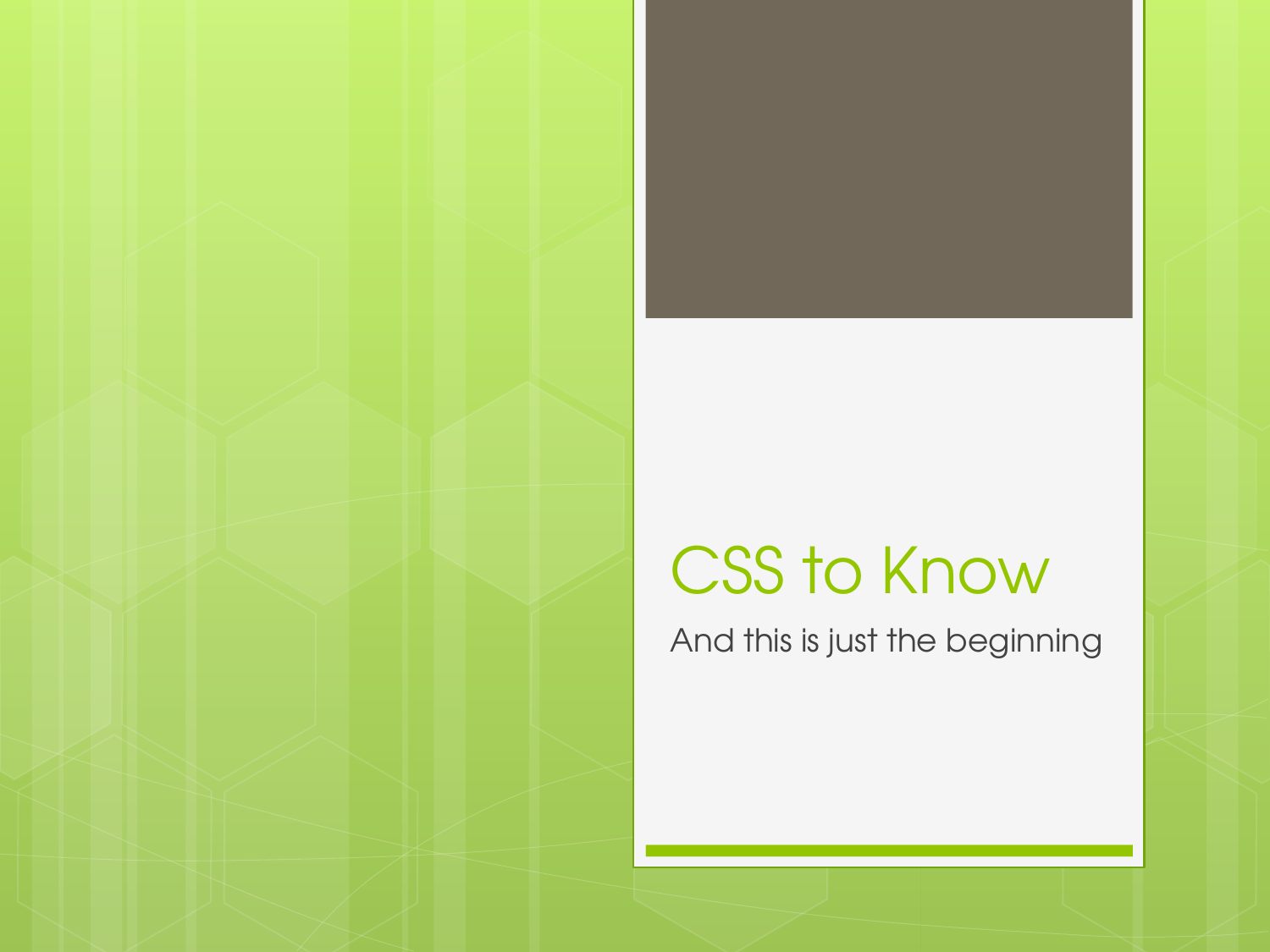

# CSS to Know
And this is just the beginning